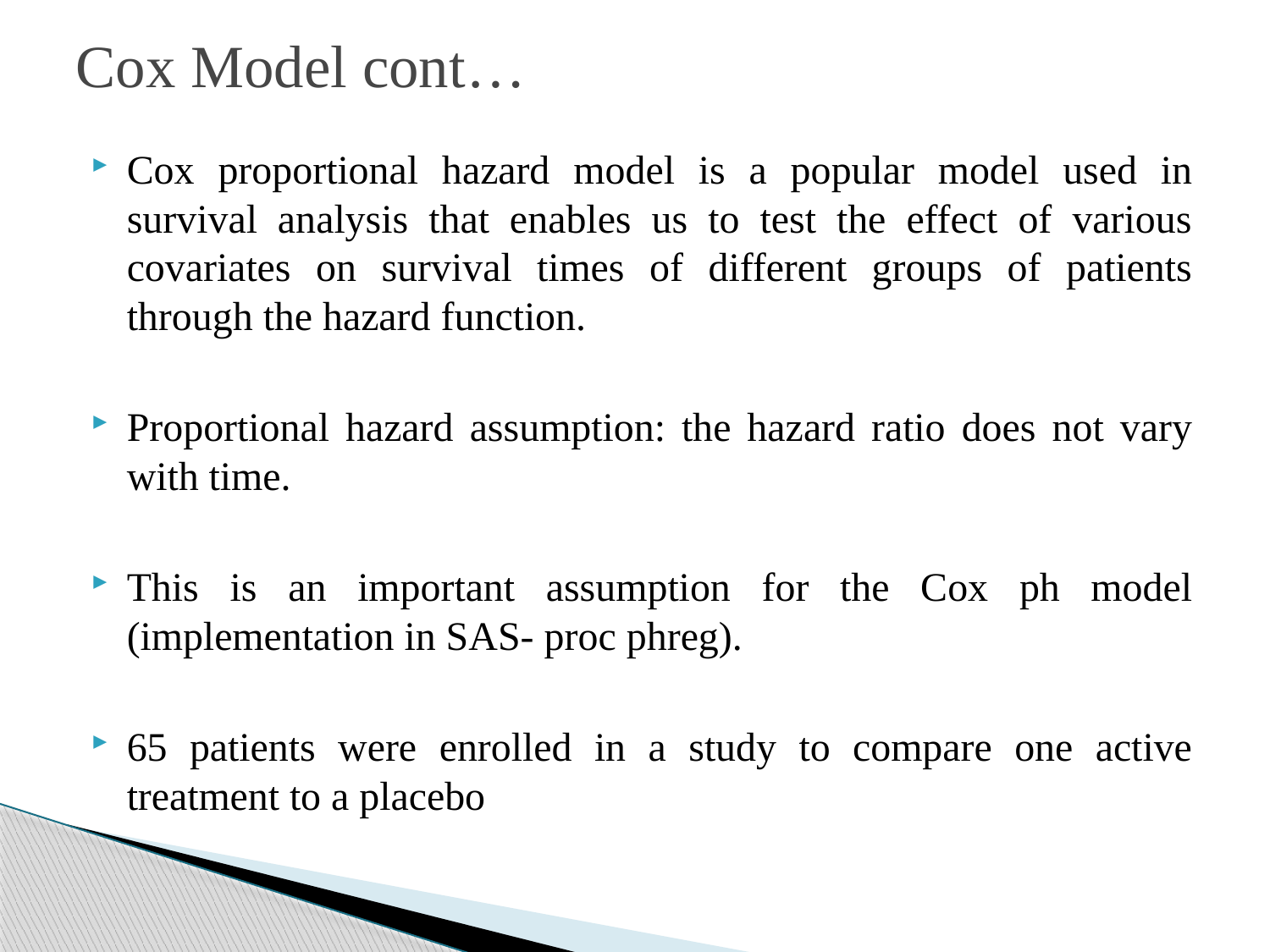

# Cox Model cont…
Cox proportional hazard model is a popular model used in survival analysis that enables us to test the effect of various covariates on survival times of different groups of patients through the hazard function.

Proportional hazard assumption: the hazard ratio does not vary with time.

This is an important assumption for the Cox ph model (implementation in SAS- proc phreg).

65 patients were enrolled in a study to compare one active treatment to a placebo